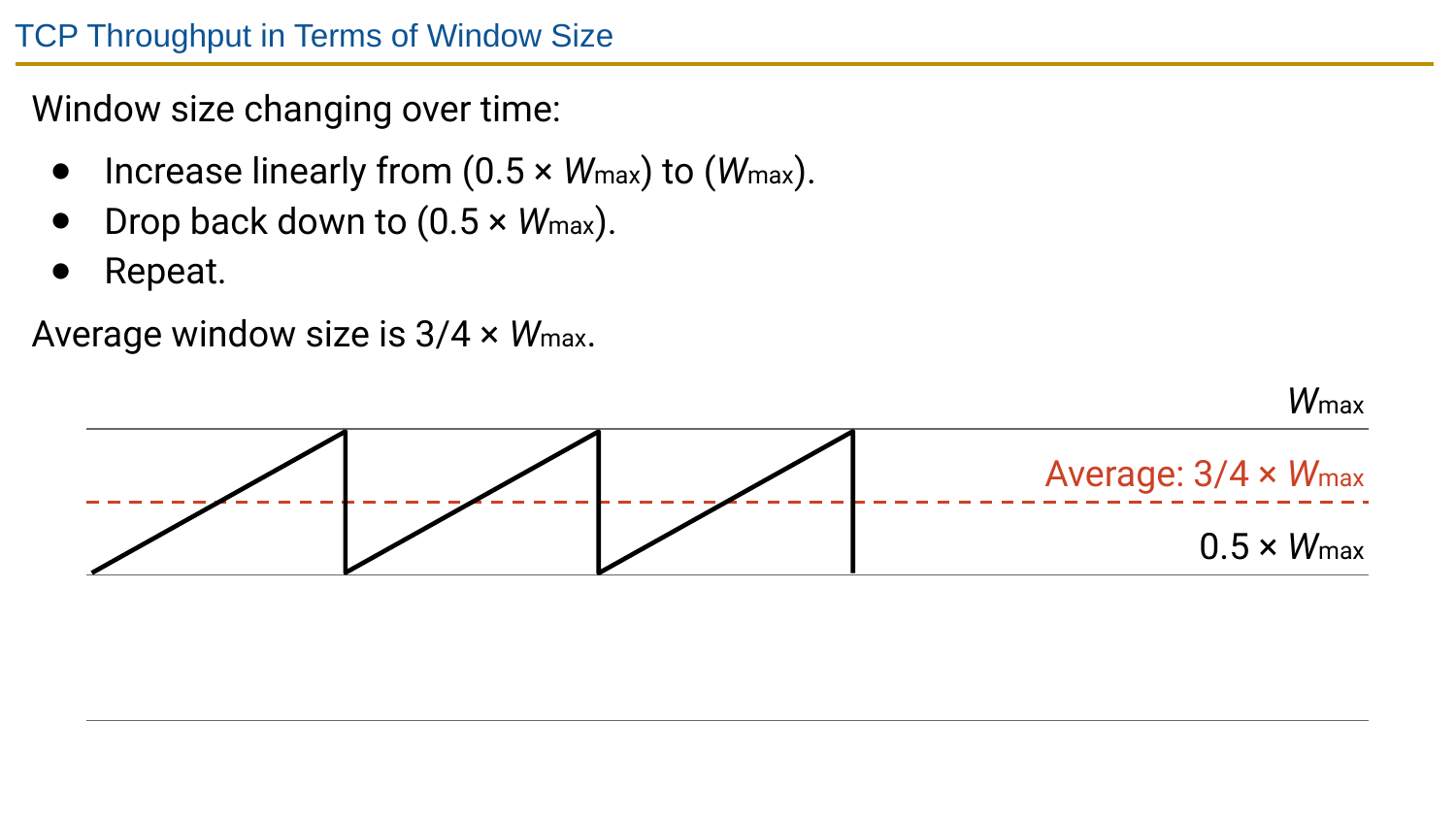

# TCP Throughput in Terms of Window Size
Window size changing over time:
Increase linearly from (0.5 × Wmax) to (Wmax).
Drop back down to (0.5 × Wmax).
Repeat.
Average window size is 3/4 × Wmax.
Wmax

Average: 3/4 × Wmax
0.5 × Wmax